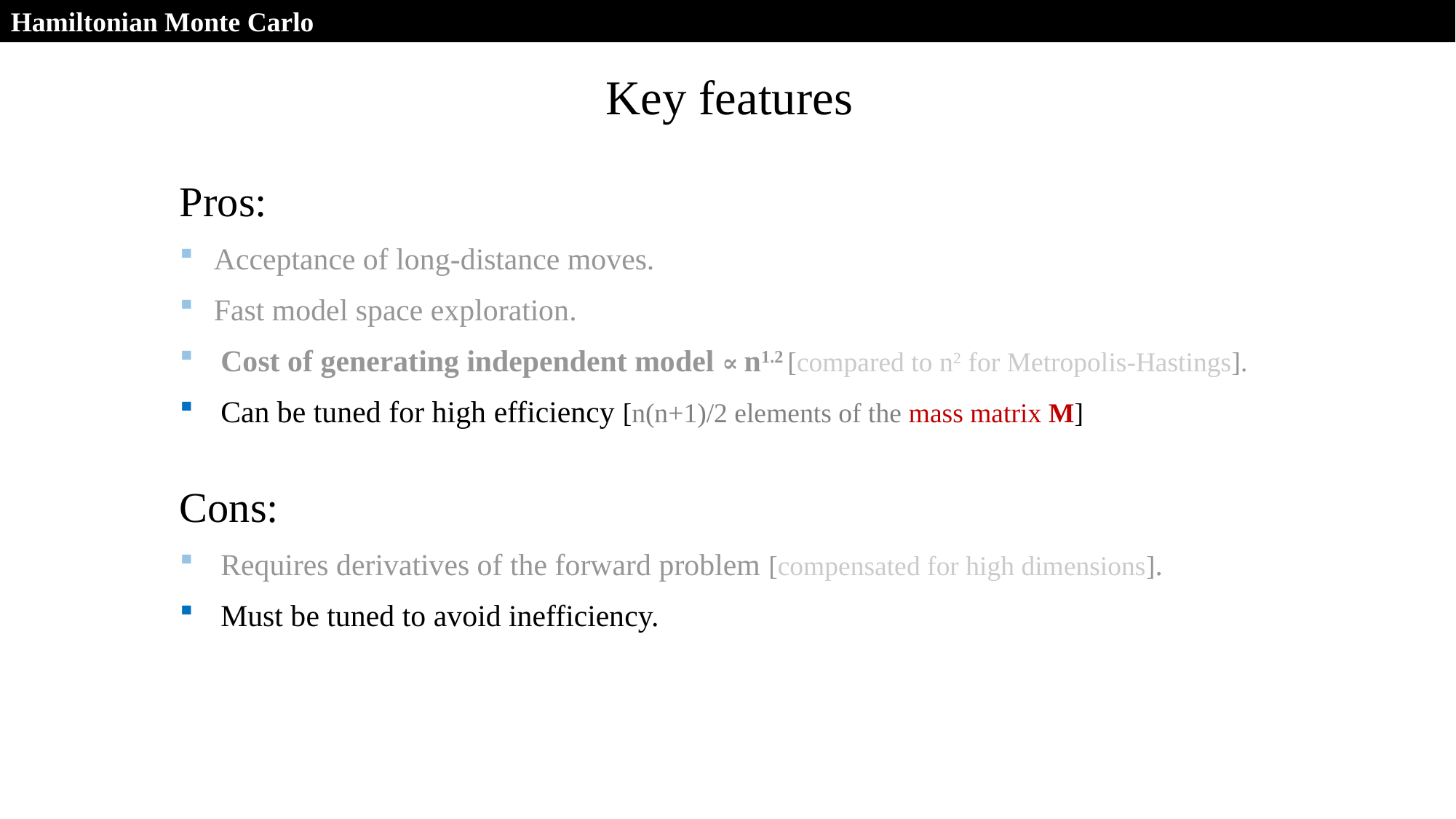

Hamiltonian Monte Carlo
Key features
Pros:

Acceptance of long-distance moves.

Fast model space exploration.

Cost of generating independent model ∝ n1.2 [compared to n2 for Metropolis-Hastings].

Can be tuned for high efficiency [n(n+1)/2 elements of the mass matrix M]

Cons:

Requires derivatives of the forward problem [compensated for high dimensions].

Must be tuned to avoid inefficiency.